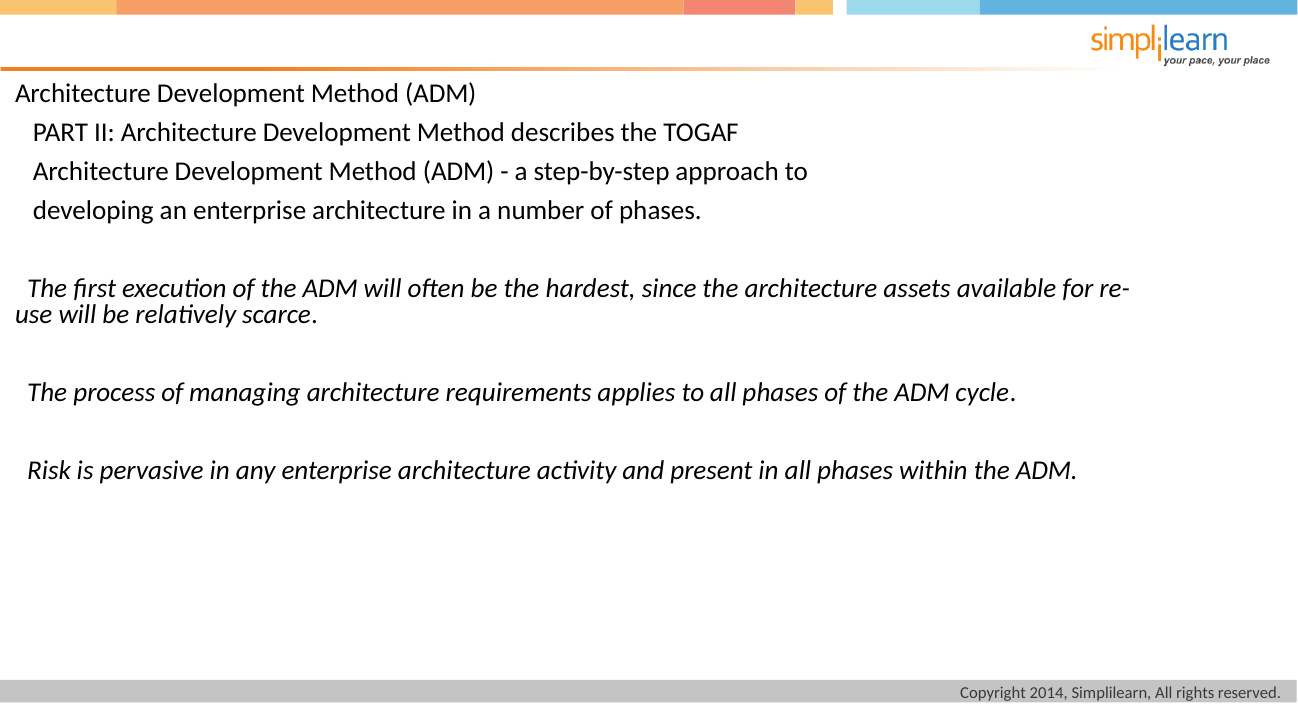

Architecture Development Method (ADM)
   PART II: Architecture Development Method describes the TOGAF
   Architecture Development Method (ADM) - a step-by-step approach to
   developing an enterprise architecture in a number of phases.

  The first execution of the ADM will often be the hardest, since the architecture assets available for re-use will be relatively scarce.

  The process of managing architecture requirements applies to all phases of the ADM cycle.

  Risk is pervasive in any enterprise architecture activity and present in all phases within the ADM.